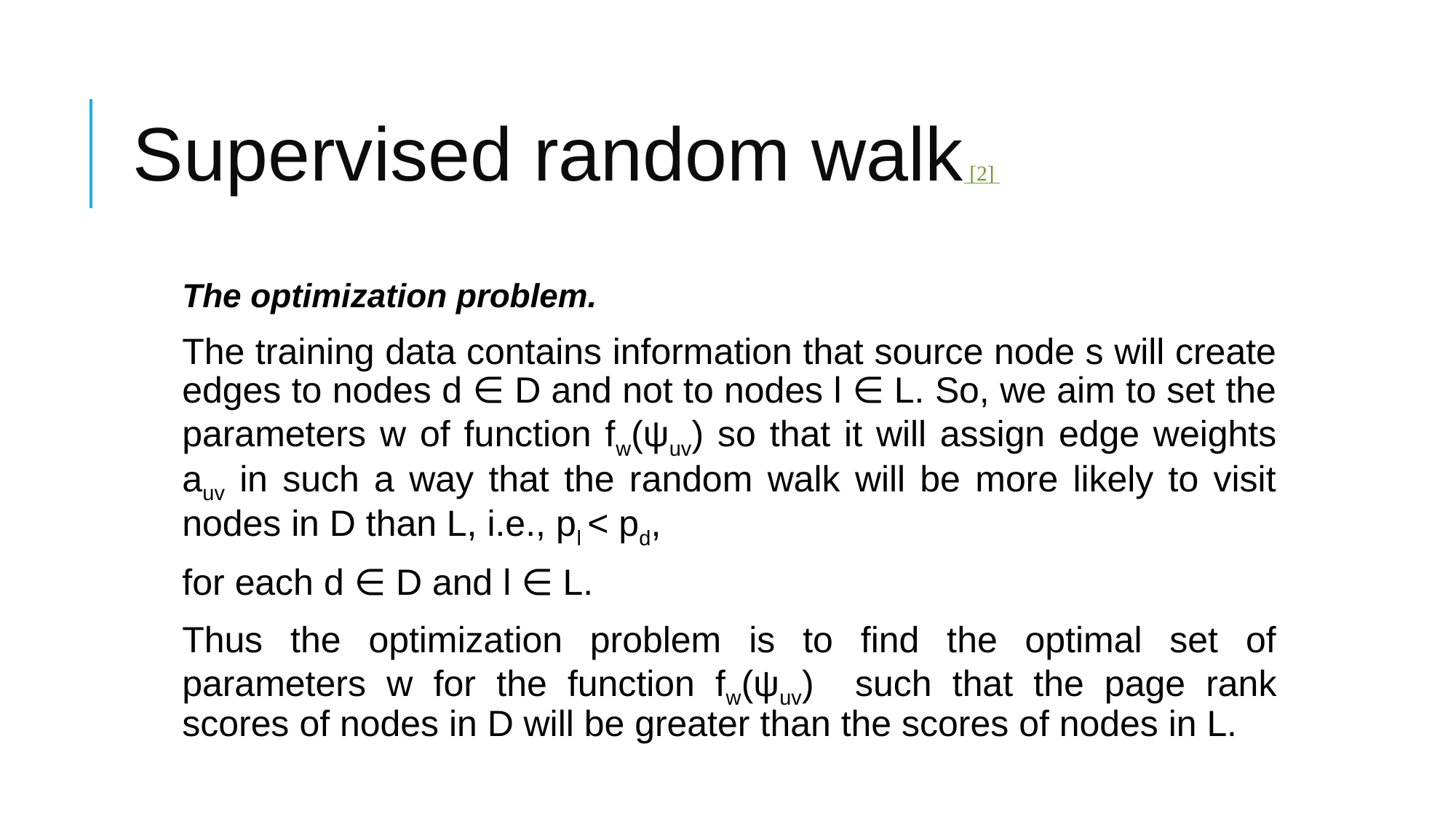

# Supervised random walk [2]
The optimization problem.
The training data contains information that source node s will create edges to nodes d ∈ D and not to nodes l ∈ L. So, we aim to set the parameters w of function fw(ψuv) so that it will assign edge weights auv in such a way that the random walk will be more likely to visit nodes in D than L, i.e., pl < pd,
for each d ∈ D and l ∈ L.
Thus the optimization problem is to find the optimal set of parameters w for the function fw(ψuv)  such that the page rank scores of nodes in D will be greater than the scores of nodes in L.